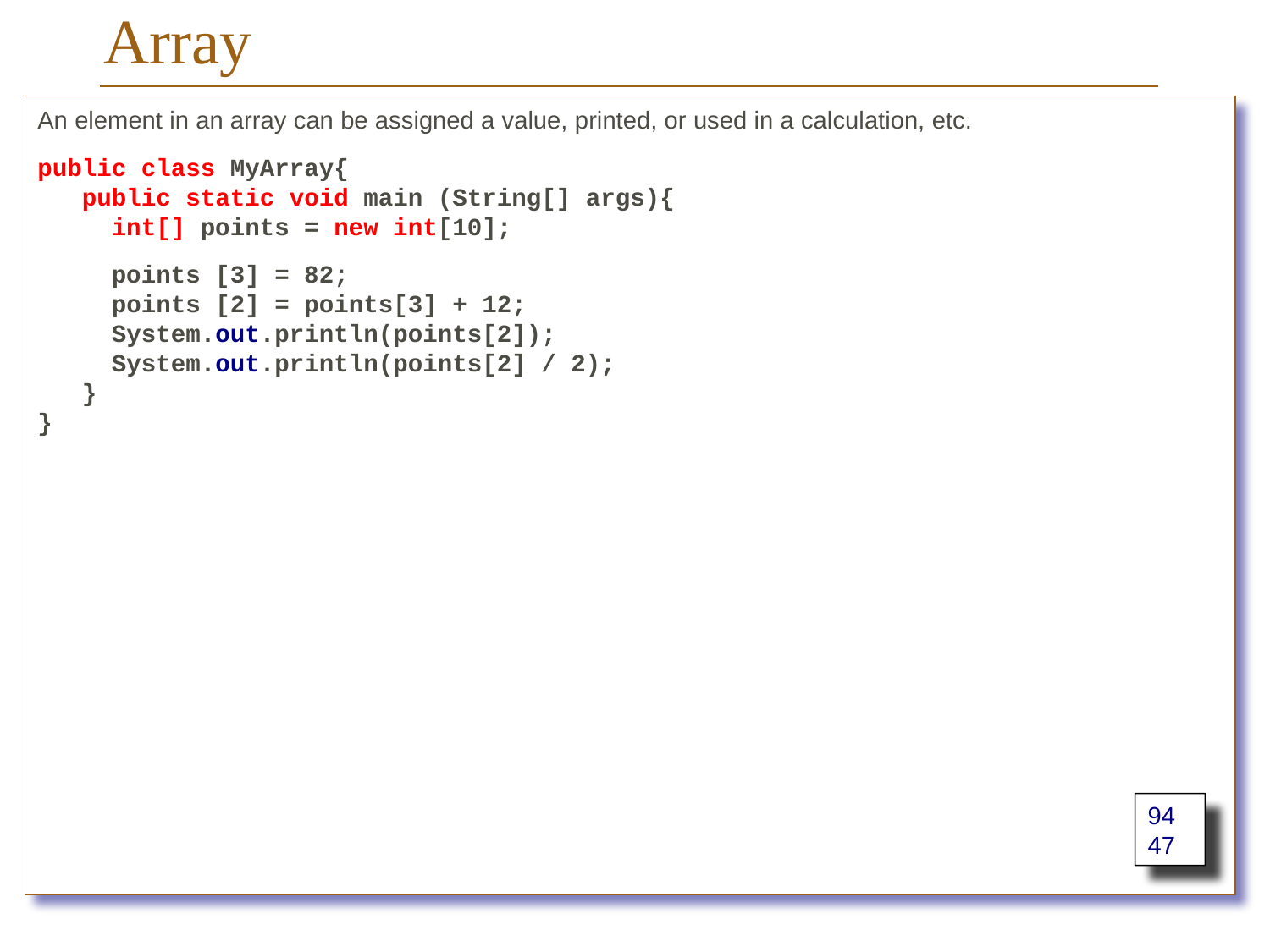

# Array
An element in an array can be assigned a value, printed, or used in a calculation, etc.
public class MyArray{
   public static void main (String[] args){
     int[] points = new int[10];
     points [3] = 82;
     points [2] = points[3] + 12;
     System.out.println(points[2]);
     System.out.println(points[2] / 2);
   }
}
94
47